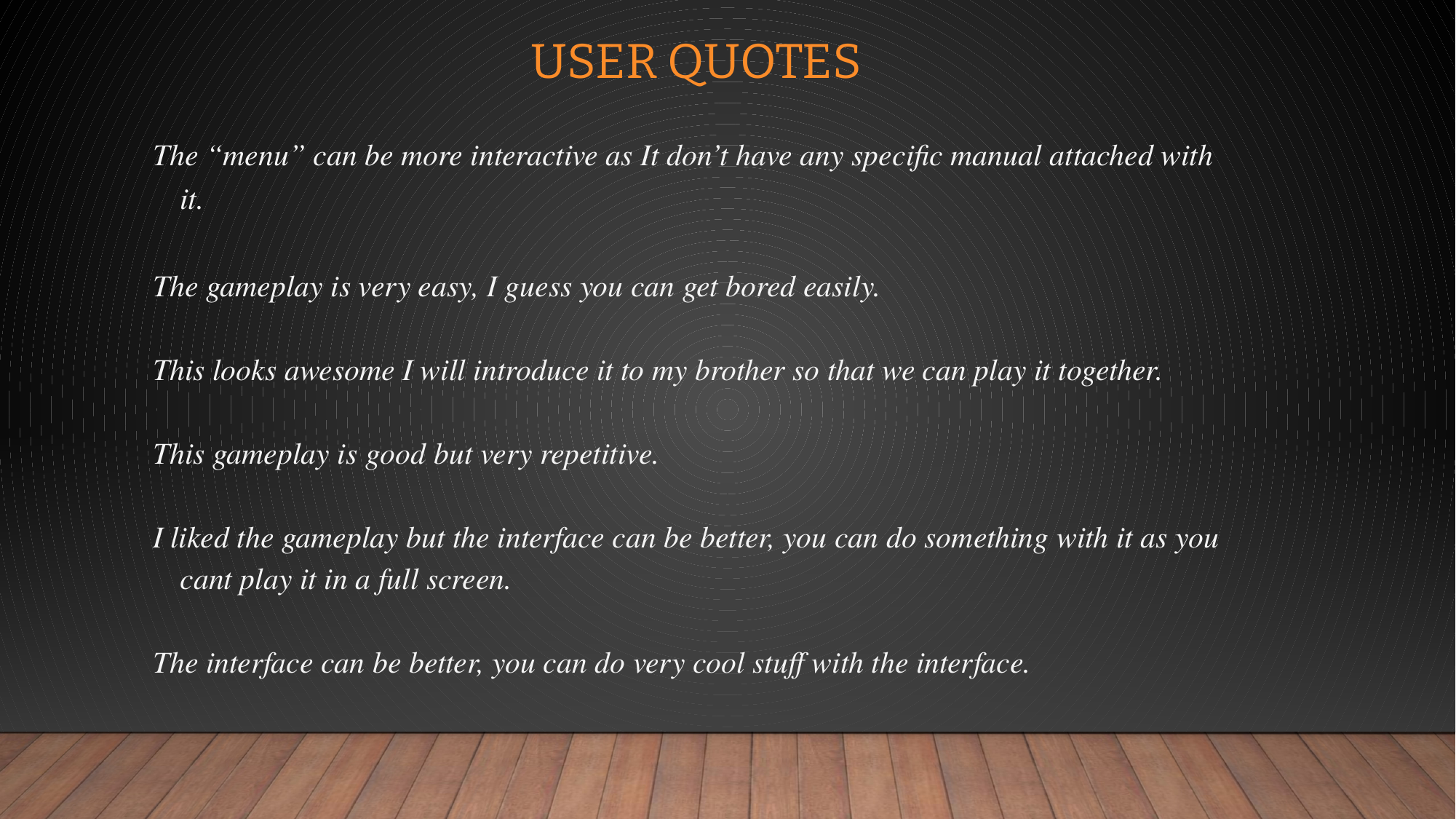

# User Quotes

The “menu” can be more interactive as It don’t have any specific manual attached with it.

The gameplay is very easy, I guess you can get bored easily.

This looks awesome I will introduce it to my brother so that we can play it together.

This gameplay is good but very repetitive.

I liked the gameplay but the interface can be better, you can do something with it as you cant play it in a full screen.

The interface can be better, you can do very cool stuff with the interface.